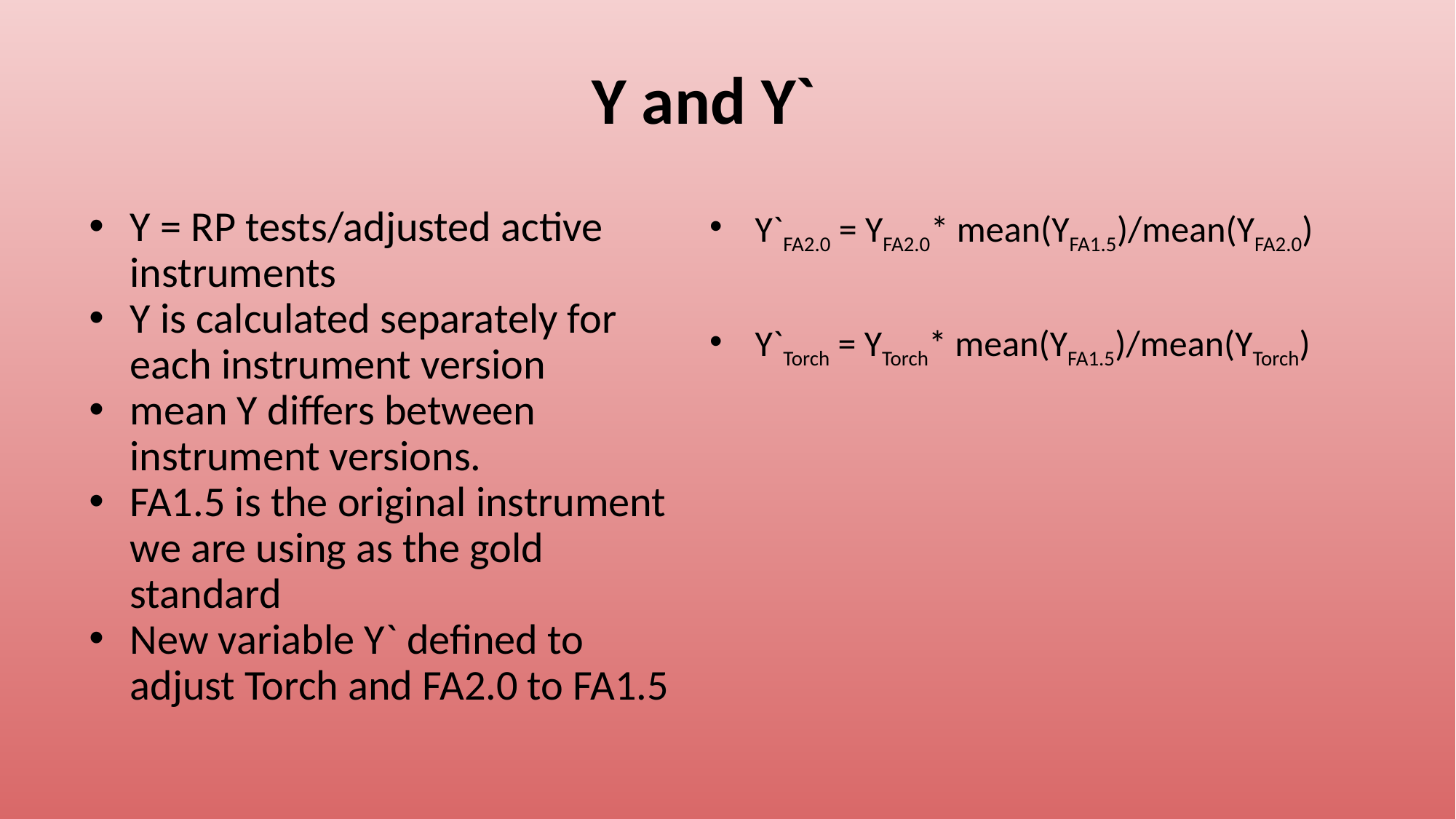

# Y and Y`

Y = RP tests/adjusted active instruments
Y is calculated separately for each instrument version
mean Y differs between instrument versions.
FA1.5 is the original instrument we are using as the gold standard
New variable Y` defined to adjust Torch and FA2.0 to FA1.5
Y`FA2.0 = YFA2.0* mean(YFA1.5)/mean(YFA2.0)

Y`Torch = YTorch* mean(YFA1.5)/mean(YTorch)